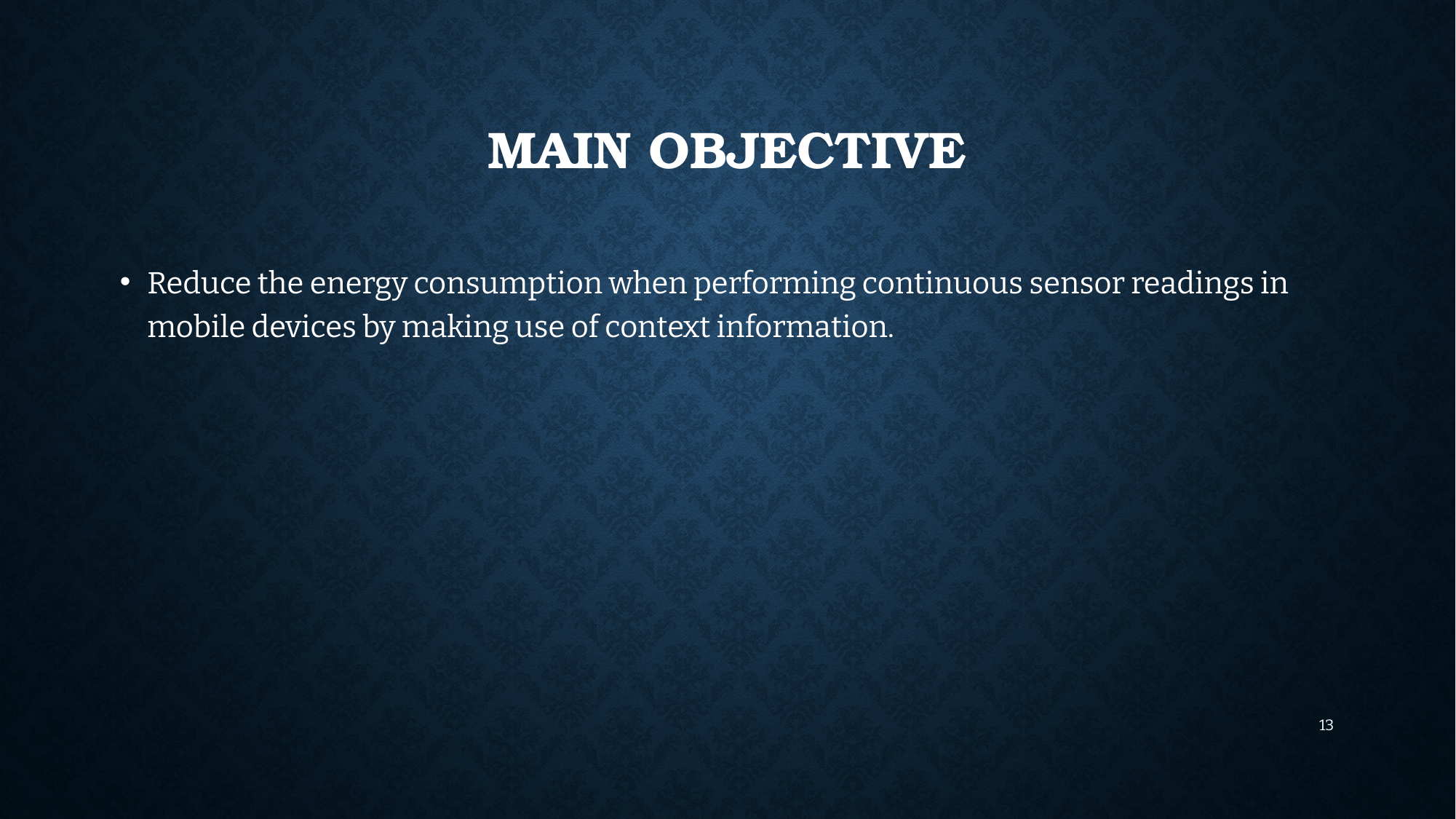

# Main Objective
Reduce the energy consumption when performing continuous sensor readings in mobile devices by making use of context information.
13